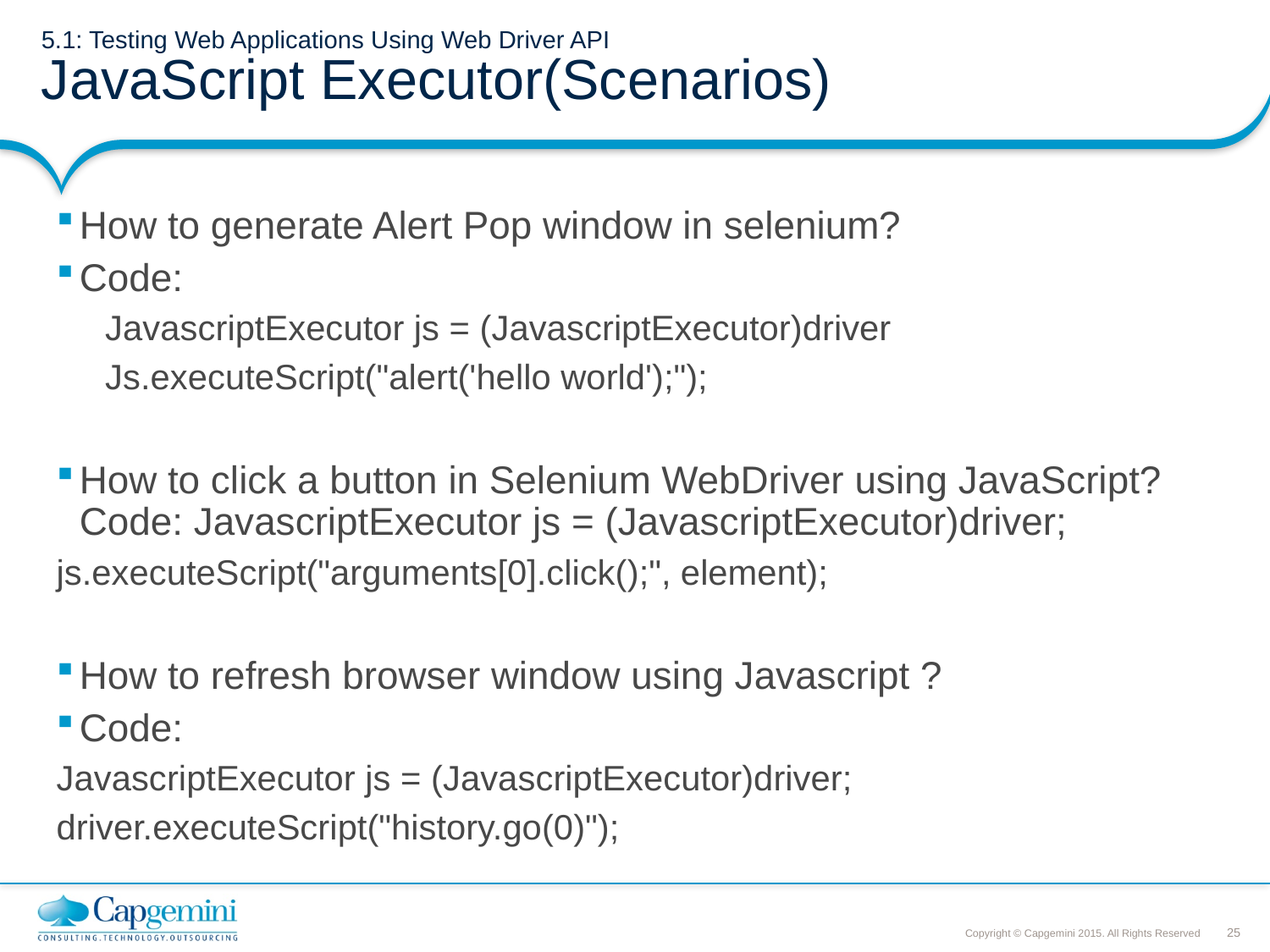

# 5.1: Testing Web Applications Using Web Driver API JavaScript Executor(Scenarios)
How to generate Alert Pop window in selenium?
Code:
     JavascriptExecutor js = (JavascriptExecutor)driver
     Js.executeScript("alert('hello world');");

How to click a button in Selenium WebDriver using JavaScript?
Code: JavascriptExecutor js = (JavascriptExecutor)driver;
js.executeScript("arguments[0].click();", element);

How to refresh browser window using Javascript ?
Code:
JavascriptExecutor js = (JavascriptExecutor)driver;
driver.executeScript("history.go(0)");